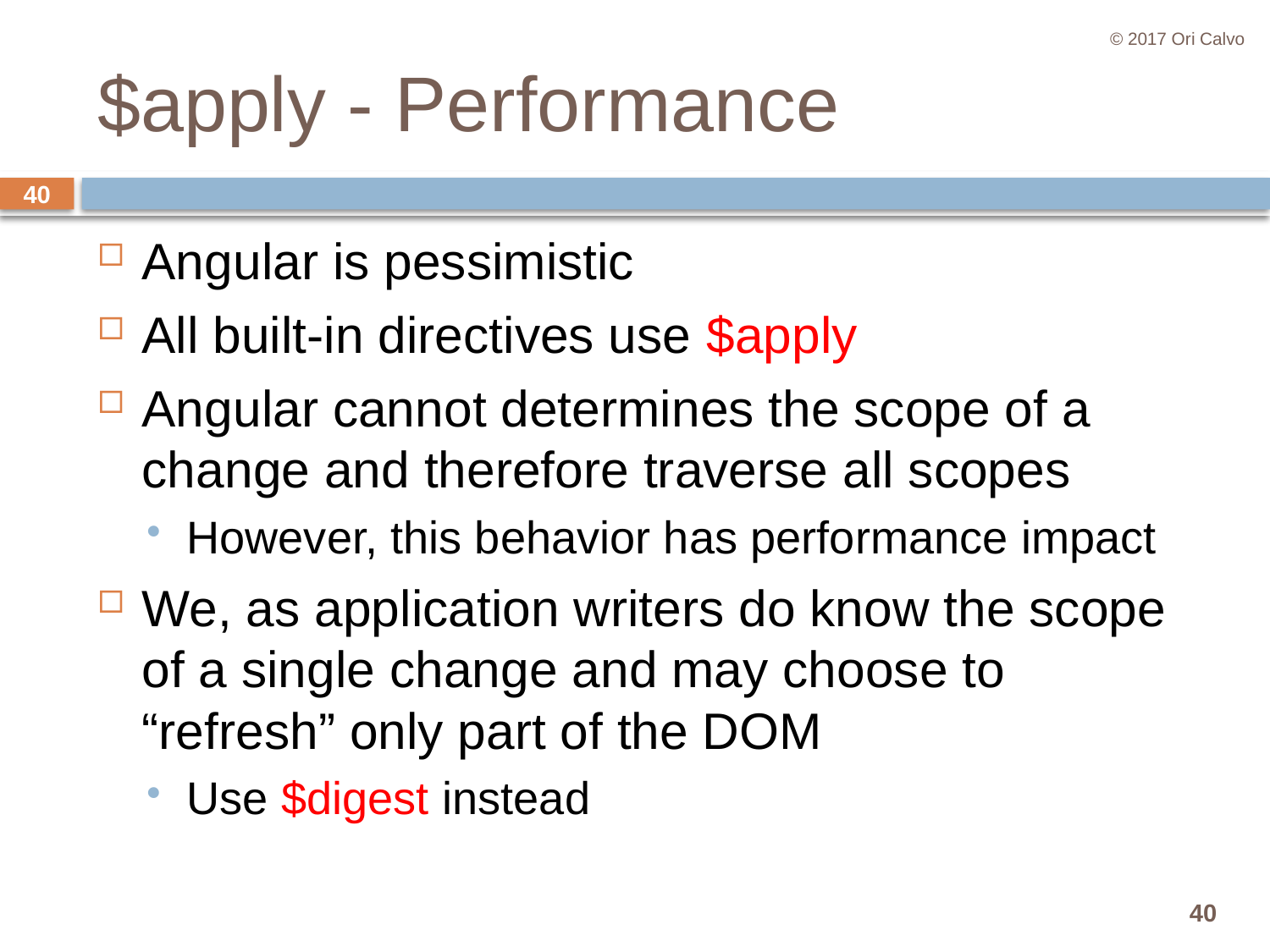

© 2017 Ori Calvo
# $apply - Performance
40
Angular is pessimistic
All built-in directives use $apply
Angular cannot determines the scope of a change and therefore traverse all scopes
However, this behavior has performance impact
We, as application writers do know the scope of a single change and may choose to “refresh” only part of the DOM
Use $digest instead